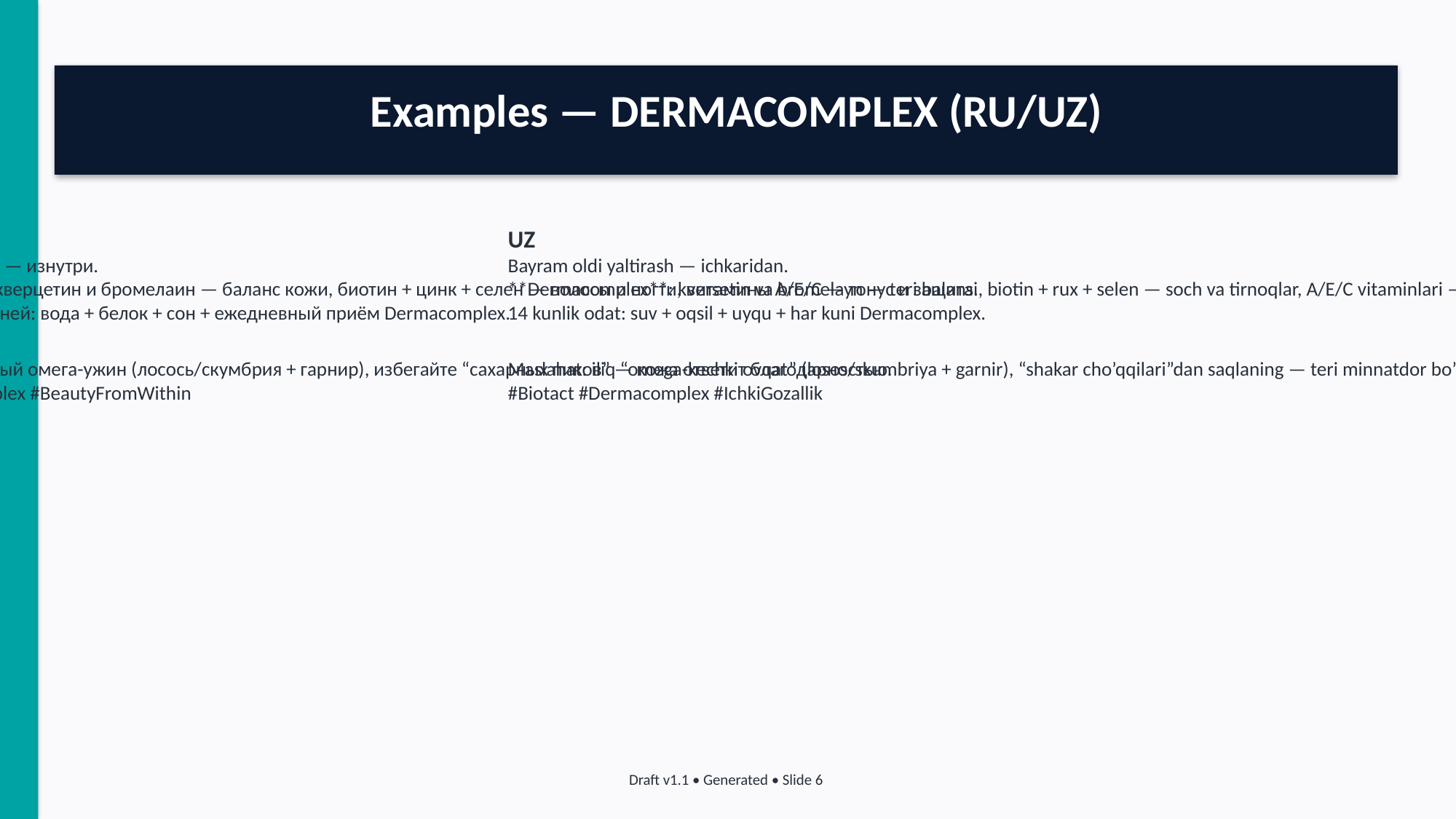

Examples — DERMACOMPLEX (RU/UZ)
RU
Праздничное сияние — изнутри.
**Dermacomplex**: кверцетин и бромелаин — баланс кожи, биотин + цинк + селен — волосы и ногти, витамины A/E/C — тонус и защита.
Мини-ритуал на 14 дней: вода + белок + сон + ежедневный приём Dermacomplex.
Совет: добавьте тёплый омега-ужин (лосось/скумбрия + гарнир), избегайте “сахарных пиков” — кожа ответит благодарностью.
#Biotact #Dermacomplex #BeautyFromWithin
UZ
Bayram oldi yaltirash — ichkaridan.
**Dermacomplex**: kversetin va bromelayn — teri balansi, biotin + rux + selen — soch va tirnoqlar, A/E/C vitaminlari — tonus va himoya.
14 kunlik odat: suv + oqsil + uyqu + har kuni Dermacomplex.
Maslahat: iliq “omega-kechki ovqat” (losos/skumbriya + garnir), “shakar cho’qqilari”dan saqlaning — teri minnatdor bo’ladi.
#Biotact #Dermacomplex #IchkiGozallik
Draft v1.1 • Generated • Slide 6